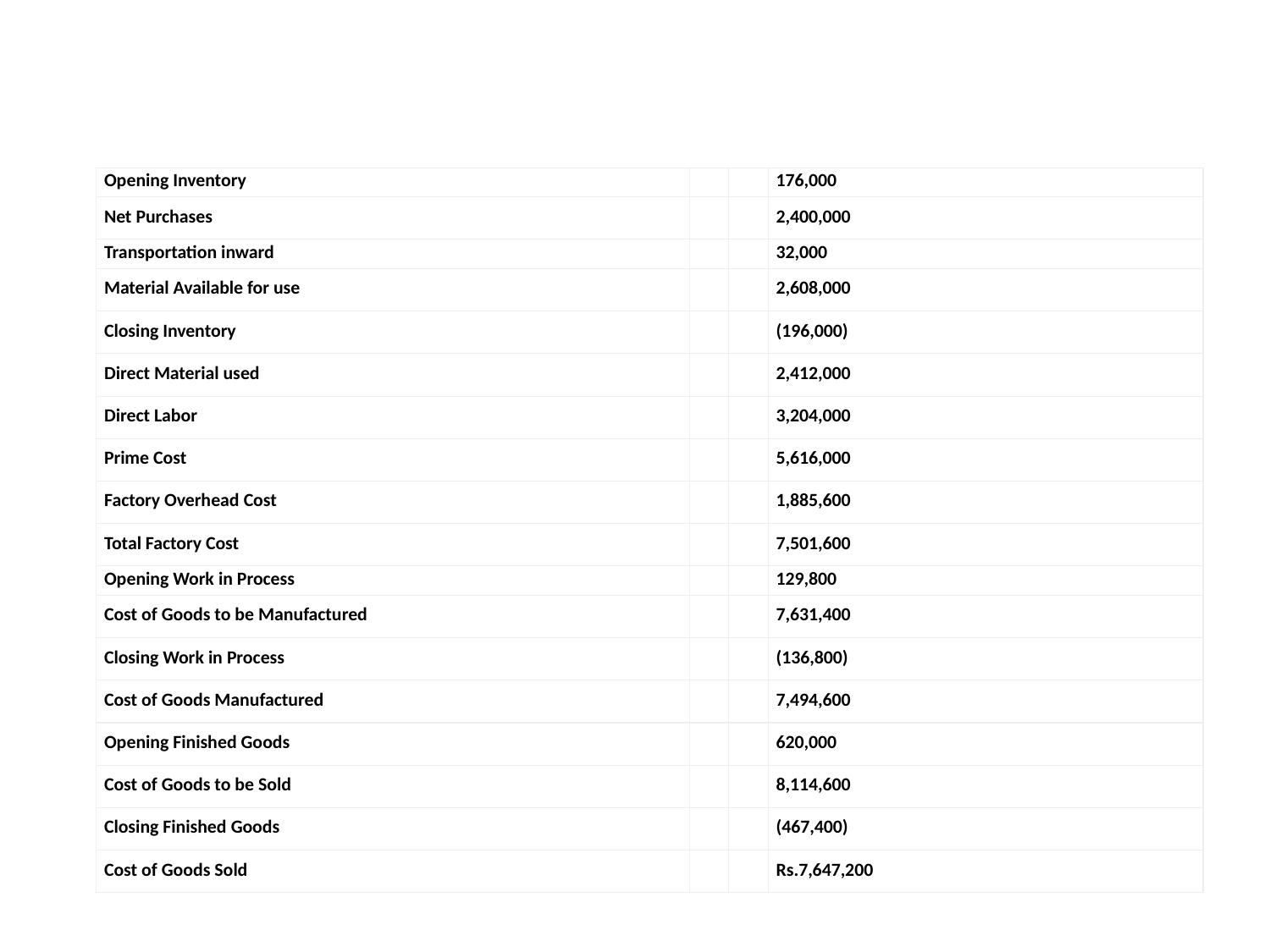

| Opening Inventory |  |  | 176,000 |
| --- | --- | --- | --- |
| Net Purchases |  |  | 2,400,000 |
| Transportation inward |  |  | 32,000 |
| Material Available for use |  |  | 2,608,000 |
| Closing Inventory |  |  | (196,000) |
| Direct Material used |  |  | 2,412,000 |
| Direct Labor |  |  | 3,204,000 |
| Prime Cost |  |  | 5,616,000 |
| Factory Overhead Cost |  |  | 1,885,600 |
| Total Factory Cost |  |  | 7,501,600 |
| Opening Work in Process |  |  | 129,800 |
| Cost of Goods to be Manufactured |  |  | 7,631,400 |
| Closing Work in Process |  |  | (136,800) |
| Cost of Goods Manufactured |  |  | 7,494,600 |
| Opening Finished Goods |  |  | 620,000 |
| Cost of Goods to be Sold |  |  | 8,114,600 |
| Closing Finished Goods |  |  | (467,400) |
| Cost of Goods Sold |  |  | Rs.7,647,200 |